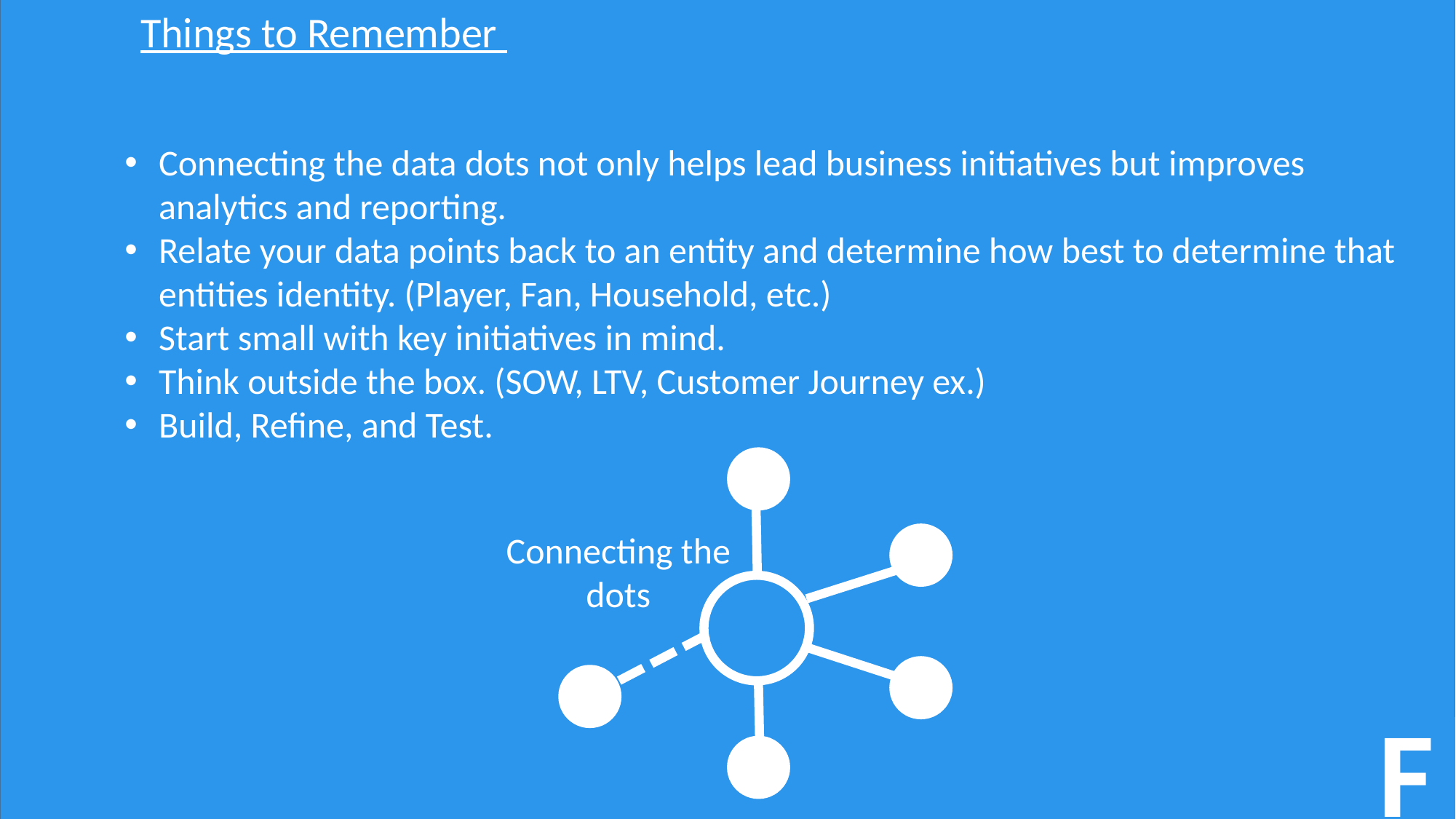

Things to Remember

Connecting the data dots not only helps lead business initiatives but improves analytics and reporting.
Relate your data points back to an entity and determine how best to determine that entities identity. (Player, Fan, Household, etc.)
Start small with key initiatives in mind.
Think outside the box. (SOW, LTV, Customer Journey ex.)
Build, Refine, and Test.

Connecting the dots

F